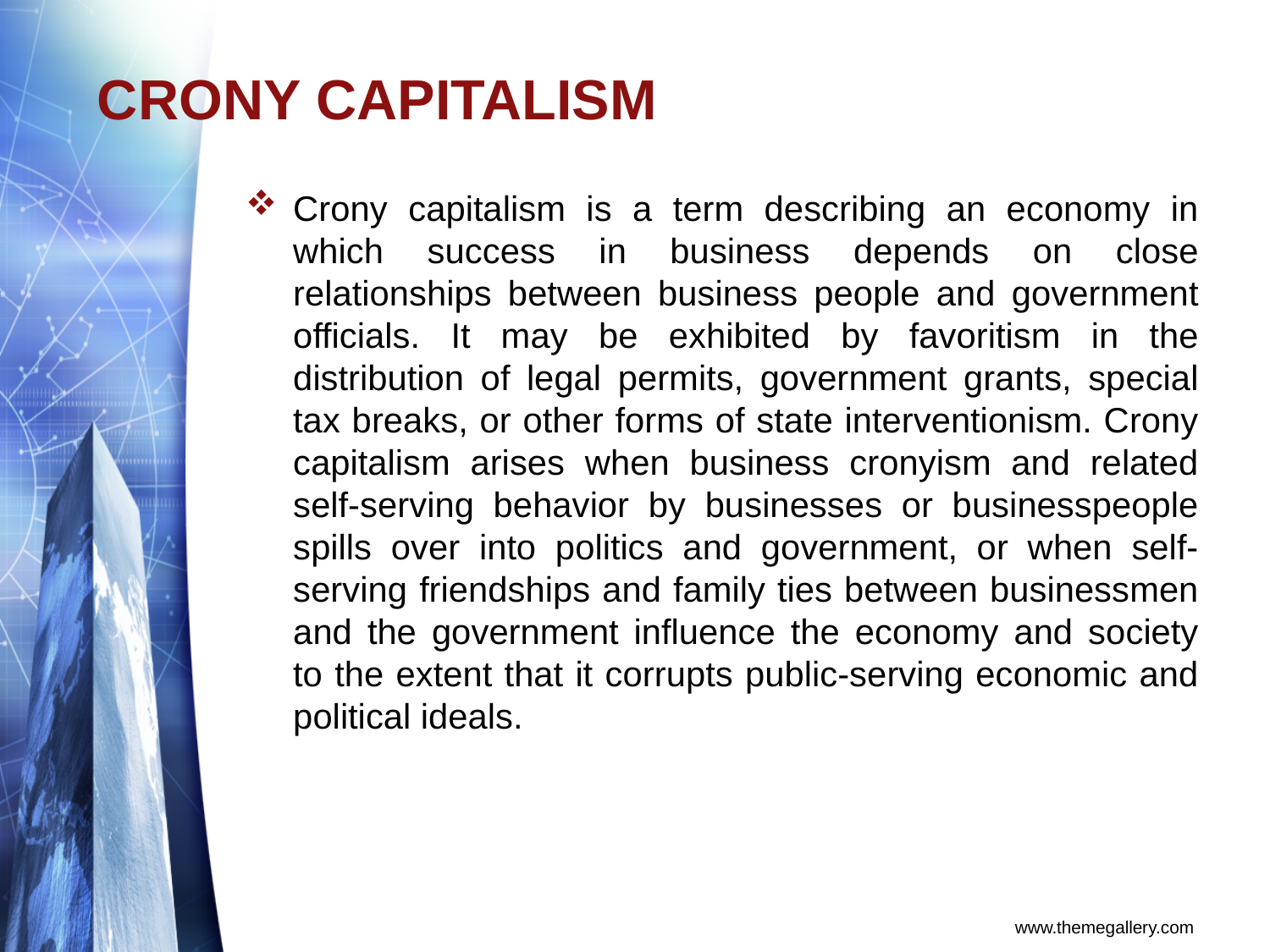

# CRONY CAPITALISM
Crony capitalism is a term describing an economy in which success in business depends on close relationships between business people and government officials. It may be exhibited by favoritism in the distribution of legal permits, government grants, special tax breaks, or other forms of state interventionism. Crony capitalism arises when business cronyism and related self-serving behavior by businesses or businesspeople spills over into politics and government, or when self-serving friendships and family ties between businessmen and the government influence the economy and society to the extent that it corrupts public-serving economic and political ideals.
www.themegallery.com